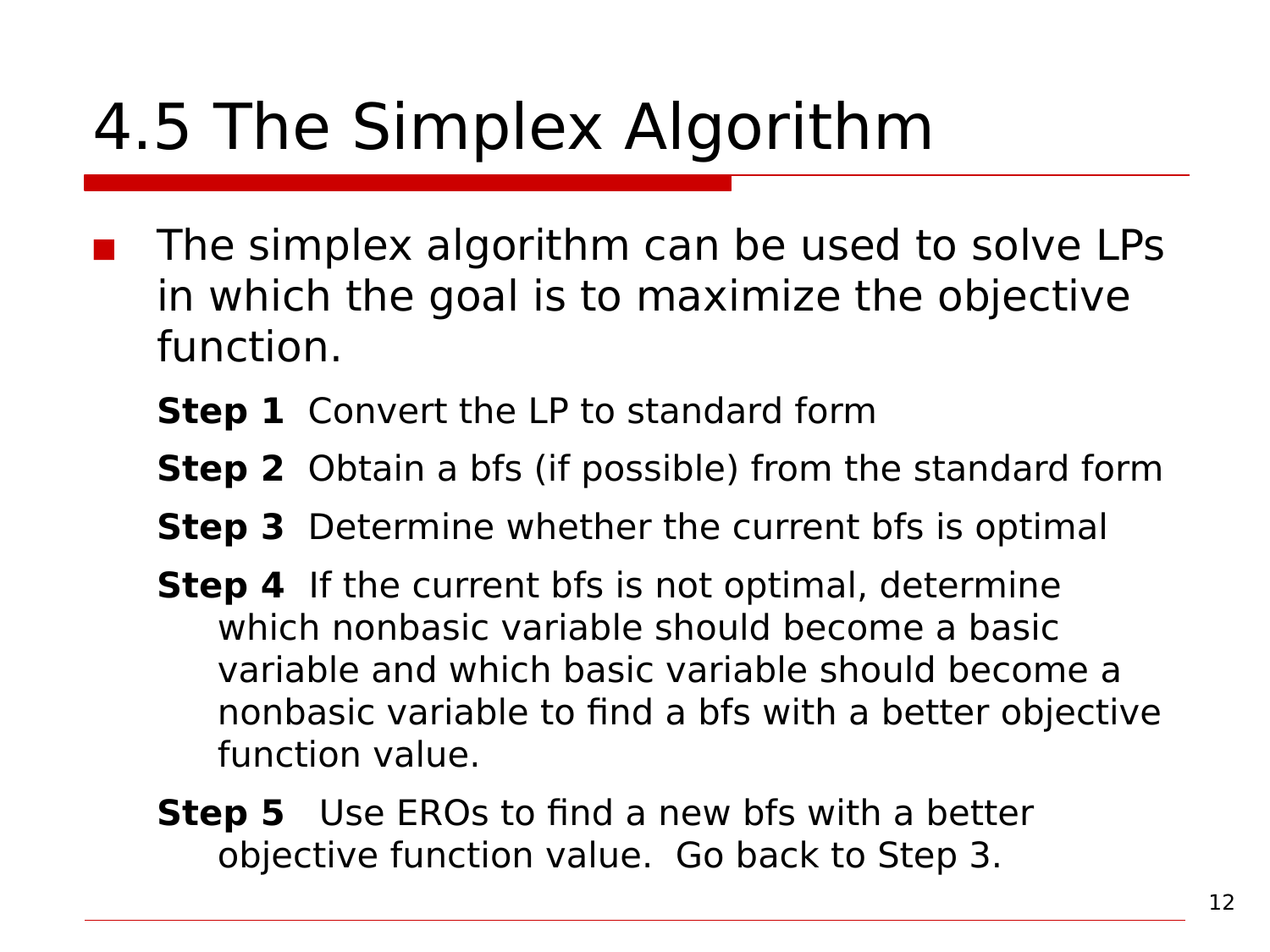

# 4.5 The Simplex Algorithm
The simplex algorithm can be used to solve LPs in which the goal is to maximize the objective function.
Step 1  Convert the LP to standard form
Step 2  Obtain a bfs (if possible) from the standard form
Step 3  Determine whether the current bfs is optimal
Step 4  If the current bfs is not optimal, determine 	which nonbasic variable should become a basic variable and which basic variable should become a nonbasic variable to find a bfs with a better objective function value.
Step 5   Use EROs to find a new bfs with a better objective function value.  Go back to Step 3.